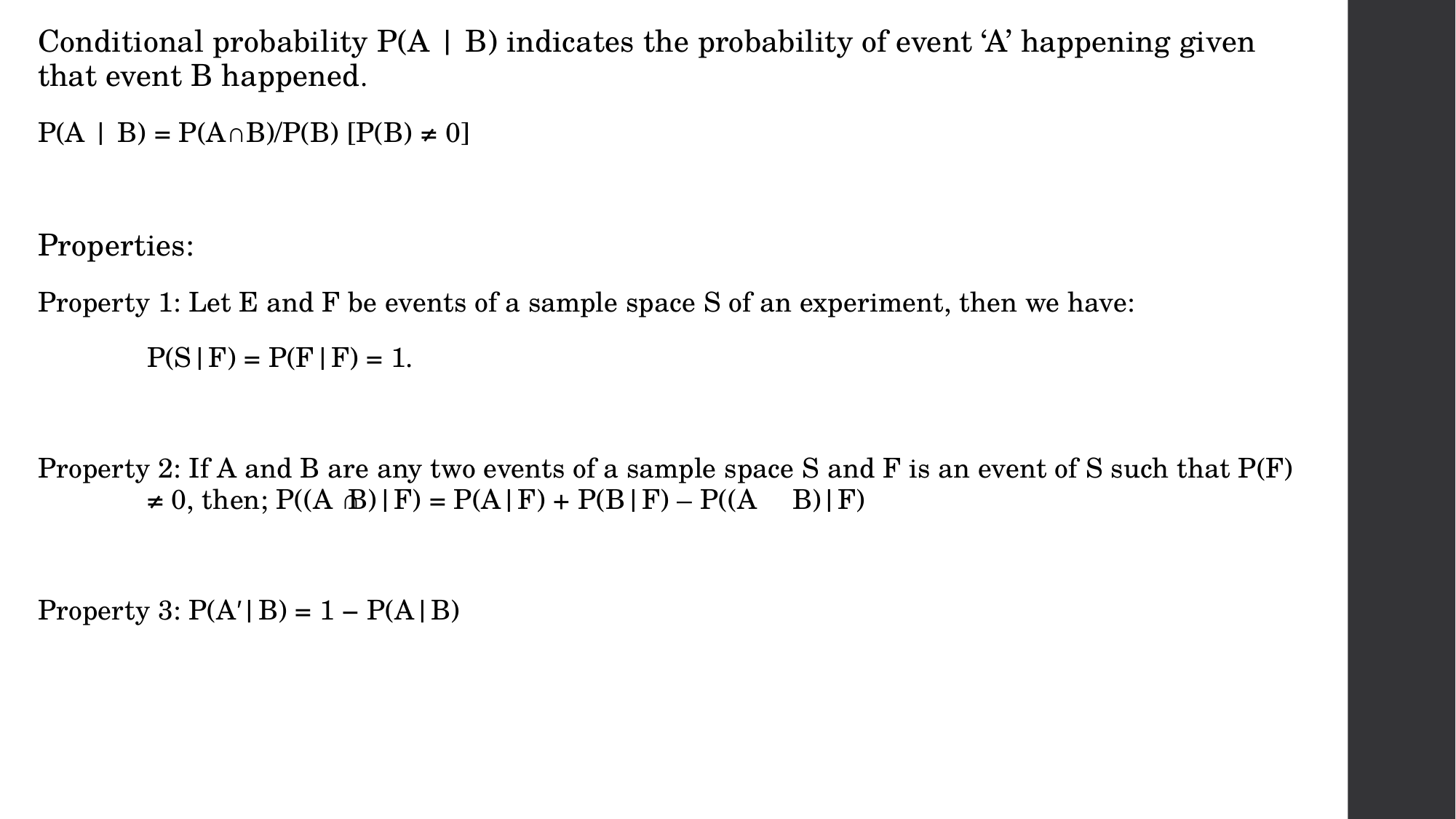

Conditional probability P(A | B) indicates the probability of event ‘A’ happening given that event B happened.
P(A | B) = P(A∩B)/P(B) [P(B) ≠ 0]

Properties:
Property 1: Let E and F be events of a sample space S of an experiment, then we have:
	P(S|F) = P(F|F) = 1.

Property 2: If A and B are any two events of a sample space S and F is an event of S such that P(F) 	≠ 0, then; P((A ∪ B)|F) = P(A|F) + P(B|F) – P((A ∩ B)|F)

Property 3: P(A′|B) = 1 − P(A|B)